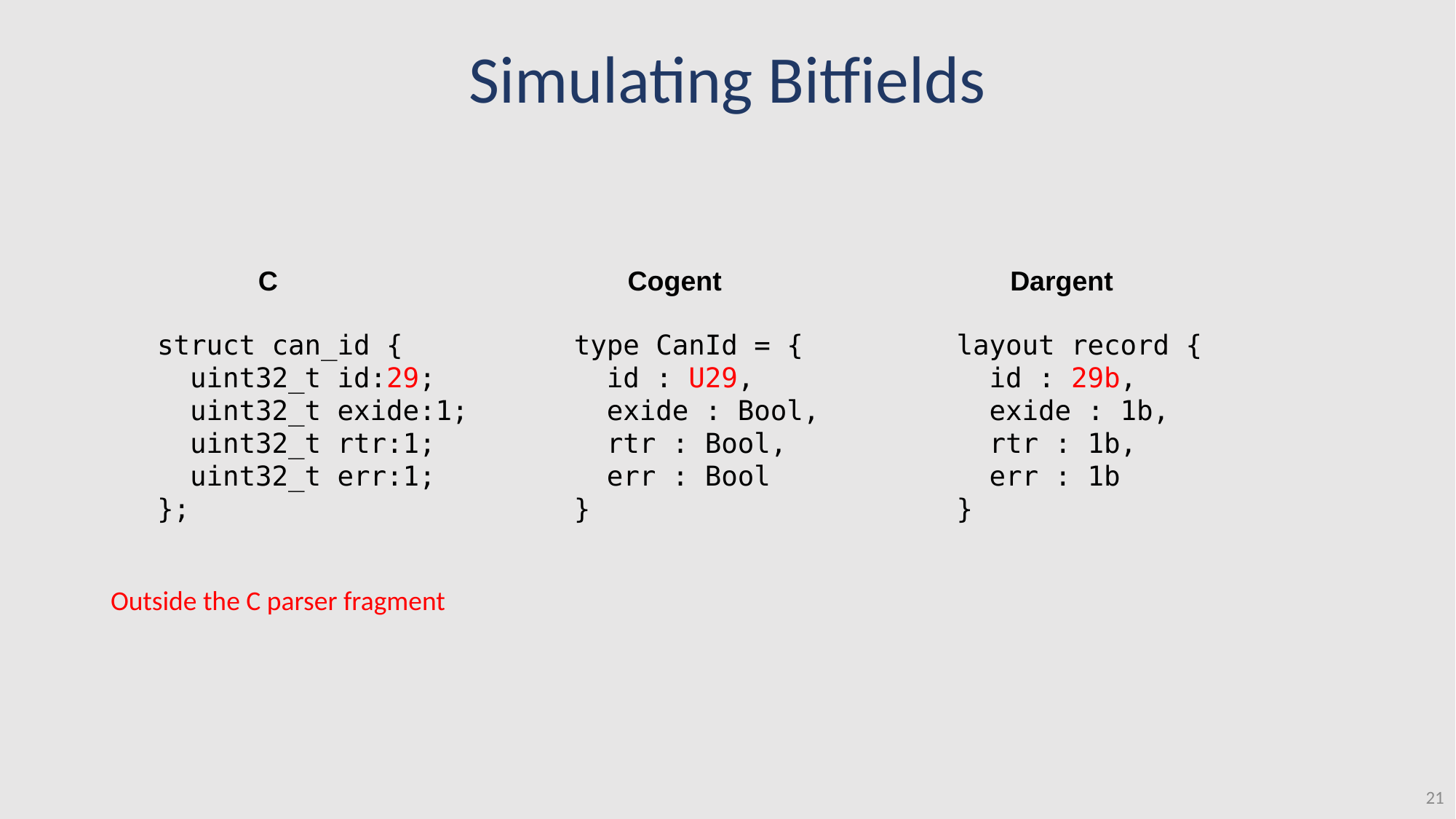

Simulating Bitfields
C
Cogent
Dargent
struct can_id {
  uint32_t id:29;
  uint32_t exide:1;
  uint32_t rtr:1;
  uint32_t err:1;
};
type CanId = {
  id : U29,
  exide : Bool,
  rtr : Bool,
  err : Bool
}

layout record {
  id : 29b,
  exide : 1b,
  rtr : 1b,
  err : 1b
}

Outside the C parser fragment
21